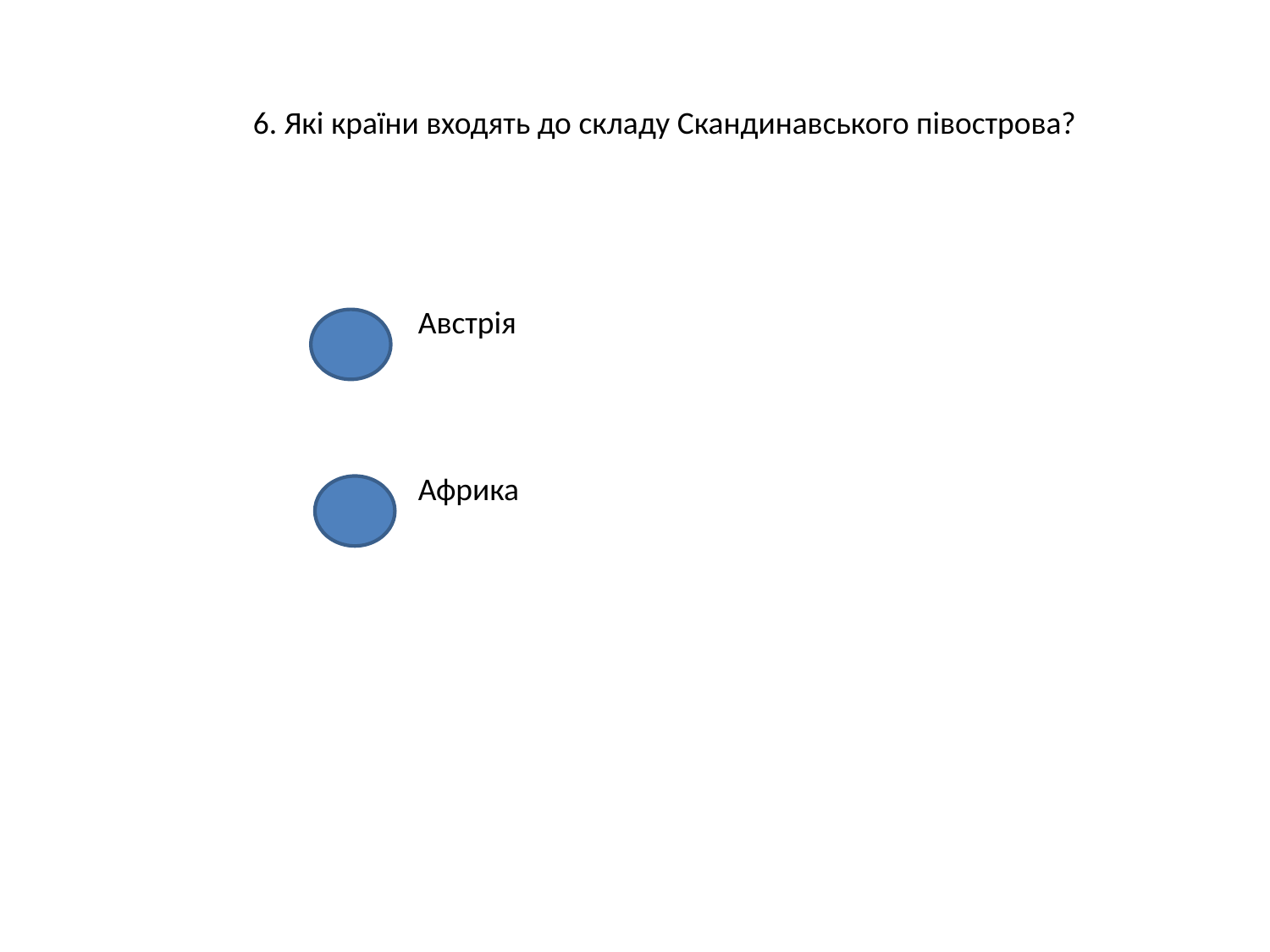

6. Які країни входять до складу Скандинавського півострова?
Австрія

Африка